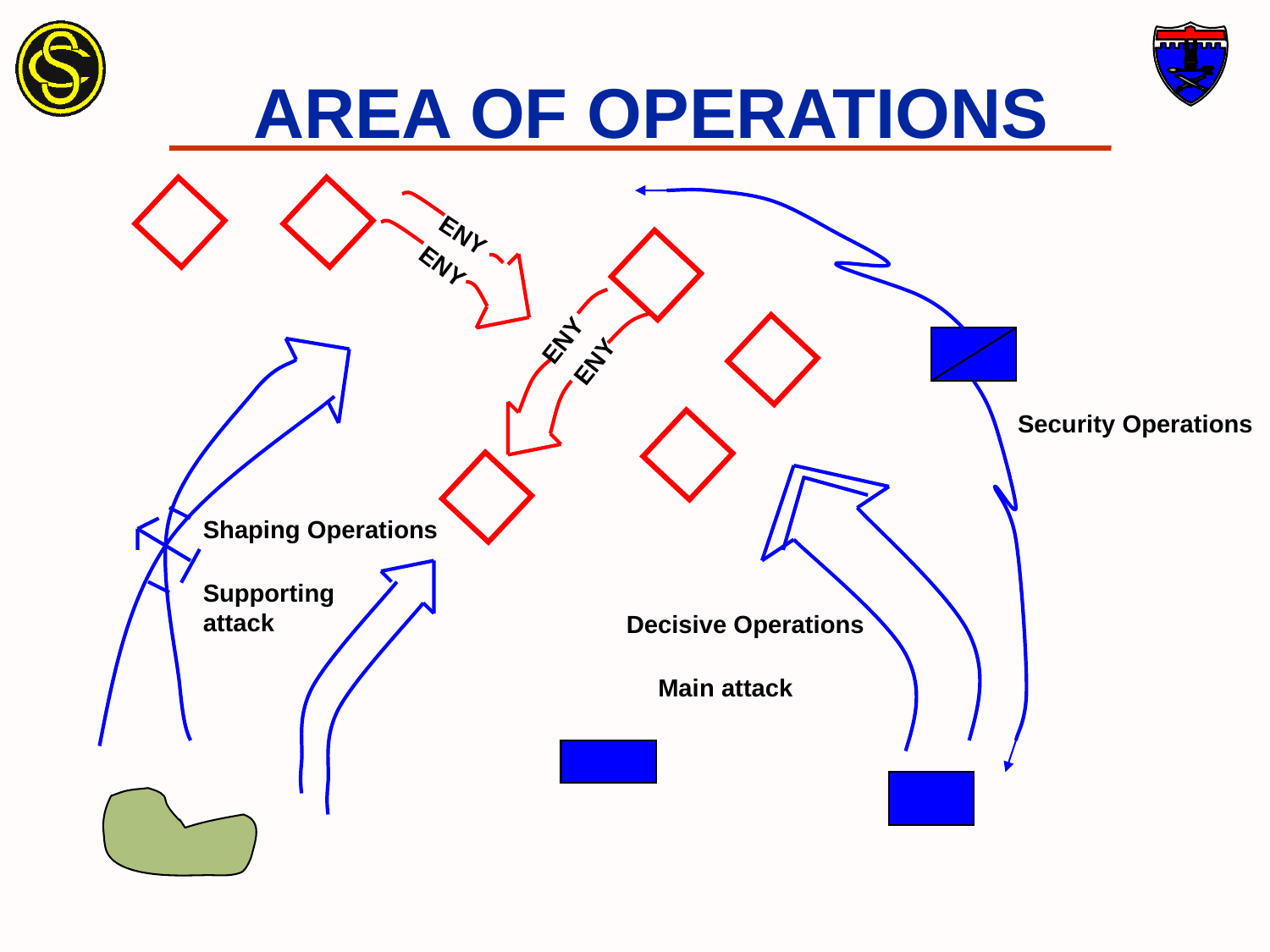

AREA OF OPERATIONS

ENY

ENY

ENY

ENY

Security Operations

Shaping Operations

Supporting attack

Decisive Operations
Main attack